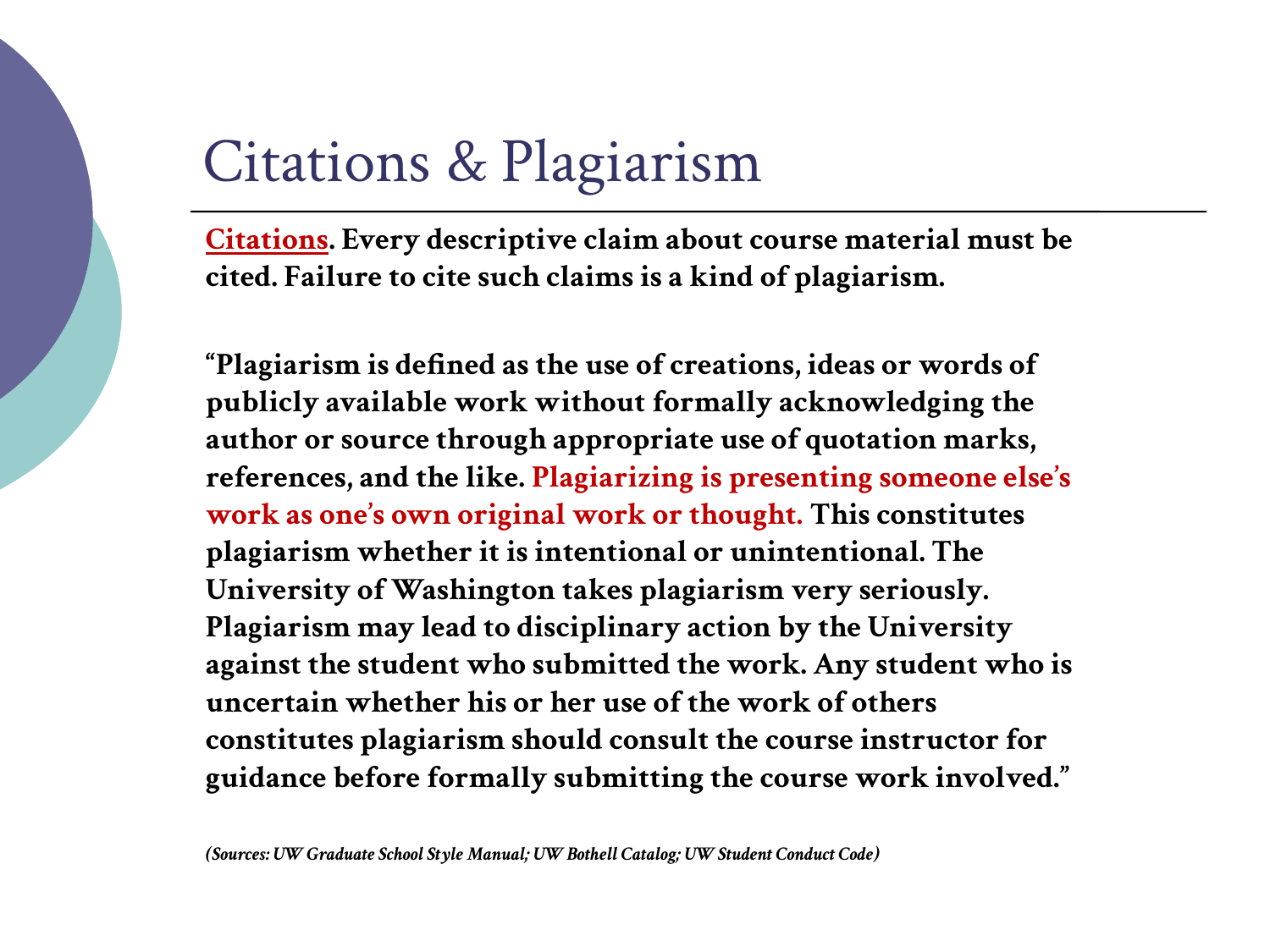

# Citations & Plagiarism
Citations. Every descriptive claim about course material must be cited. Failure to cite such claims is a kind of plagiarism.

“Plagiarism is defined as the use of creations, ideas or words of publicly available work without formally acknowledging the author or source through appropriate use of quotation marks, references, and the like. Plagiarizing is presenting someone else’s work as one’s own original work or thought. This constitutes plagiarism whether it is intentional or unintentional. The University of Washington takes plagiarism very seriously. Plagiarism may lead to disciplinary action by the University against the student who submitted the work. Any student who is uncertain whether his or her use of the work of others constitutes plagiarism should consult the course instructor for guidance before formally submitting the course work involved.”

(Sources: UW Graduate School Style Manual; UW Bothell Catalog; UW Student Conduct Code)